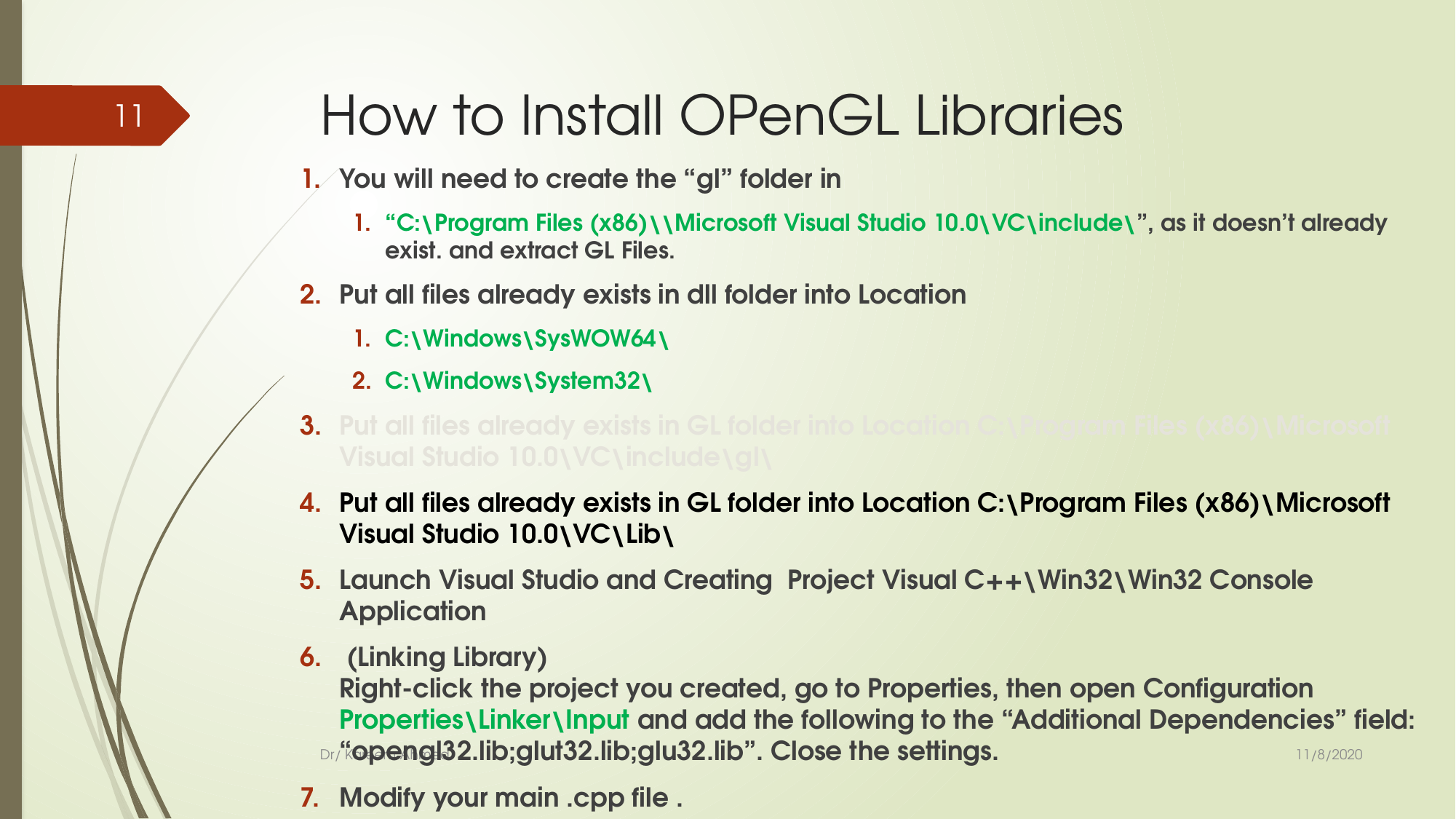

# How to Install OPenGL Libraries
11
You will need to create the “gl” folder in
“C:\Program Files (x86)\\Microsoft Visual Studio 10.0\VC\include\”, as it doesn’t already exist. and extract GL Files.
Put all files already exists in dll folder into Location
C:\Windows\SysWOW64\
C:\Windows\System32\
Put all files already exists in GL folder into Location C:\Program Files (x86)\Microsoft Visual Studio 10.0\VC\include\gl\
Put all files already exists in GL folder into Location C:\Program Files (x86)\Microsoft Visual Studio 10.0\VC\Lib\
Launch Visual Studio and Creating  Project Visual C++\Win32\Win32 Console Application
 (Linking Library)
Right-click the project you created, go to Properties, then open Configuration Properties\Linker\Input and add the following to the “Additional Dependencies” field: “opengl32.lib;glut32.lib;glu32.lib”. Close the settings.
Modify your main .cpp file .
11/8/2020
Dr/ Kareem Ahmed